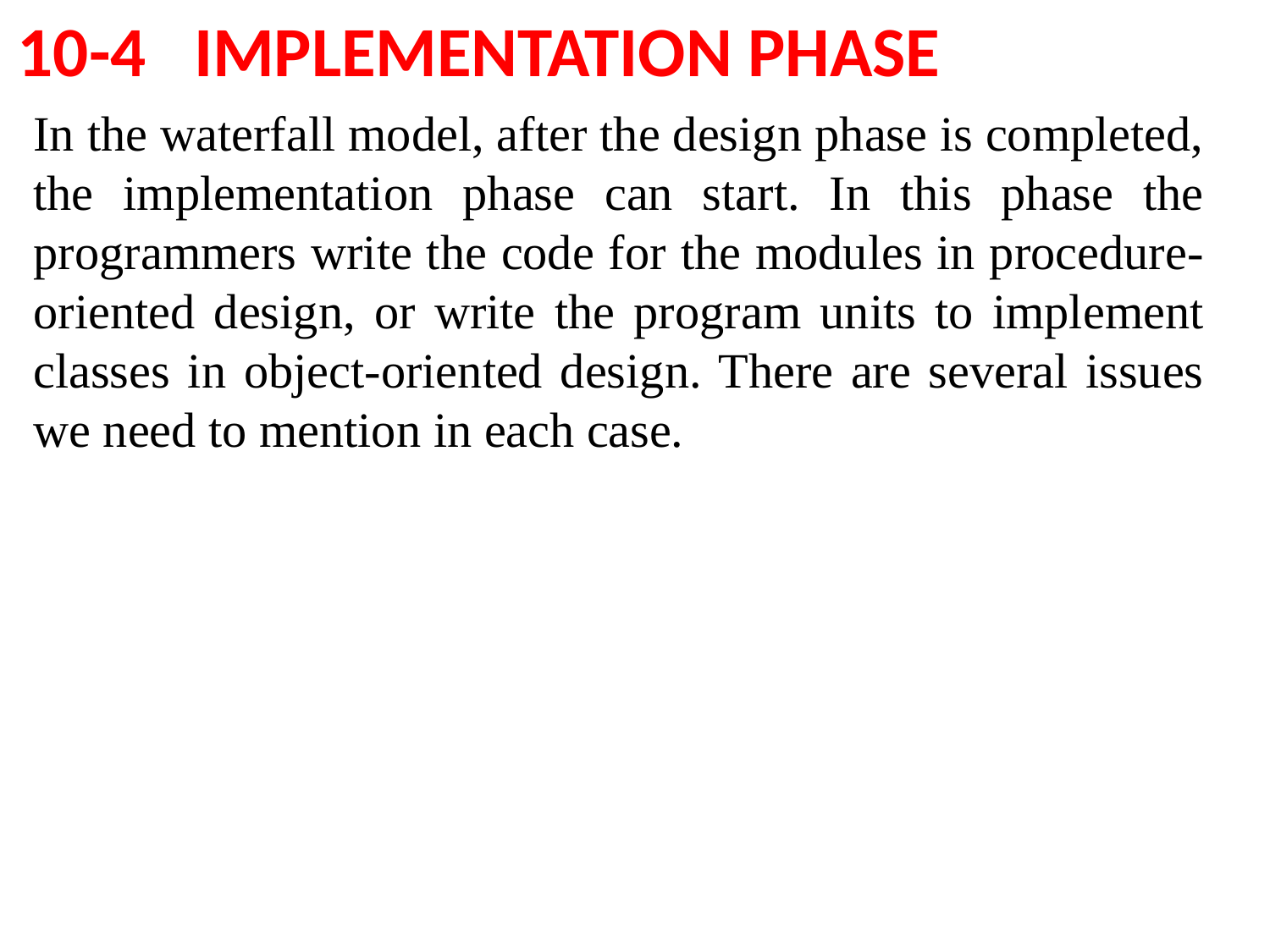

10-4   IMPLEMENTATION PHASE
In the waterfall model, after the design phase is completed, the implementation phase can start. In this phase the programmers write the code for the modules in procedure-oriented design, or write the program units to implement classes in object-oriented design. There are several issues we need to mention in each case.